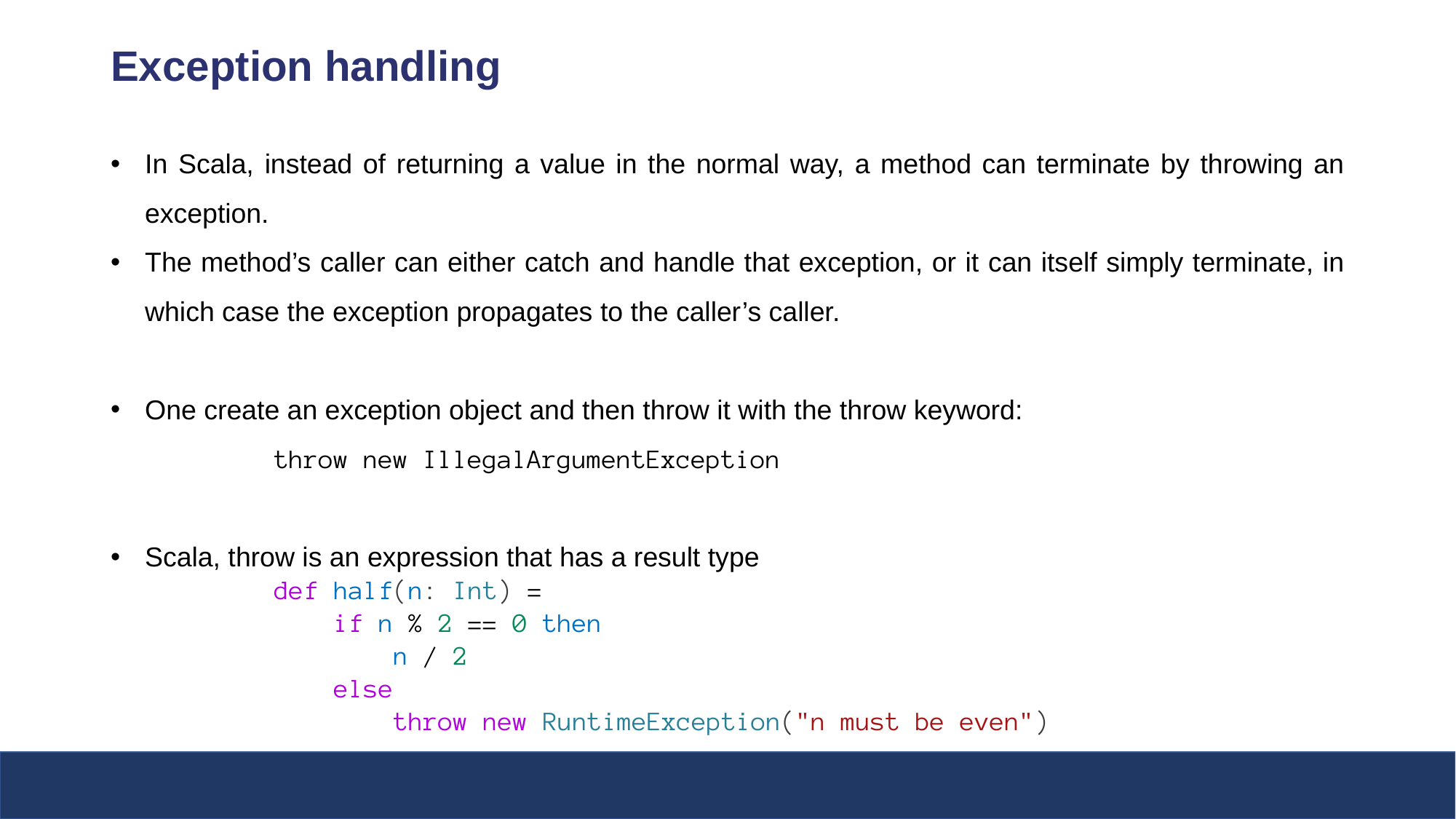

Exception handling
In Scala, instead of returning a value in the normal way, a method can terminate by throwing an exception.
The method’s caller can either catch and handle that exception, or it can itself simply terminate, in which case the exception propagates to the caller’s caller.

One create an exception object and then throw it with the throw keyword:
throw new IllegalArgumentException

Scala, throw is an expression that has a result type
def half(n: Int) =
    if n % 2 == 0 then
        n / 2
    else
        throw new RuntimeException("n must be even")
16